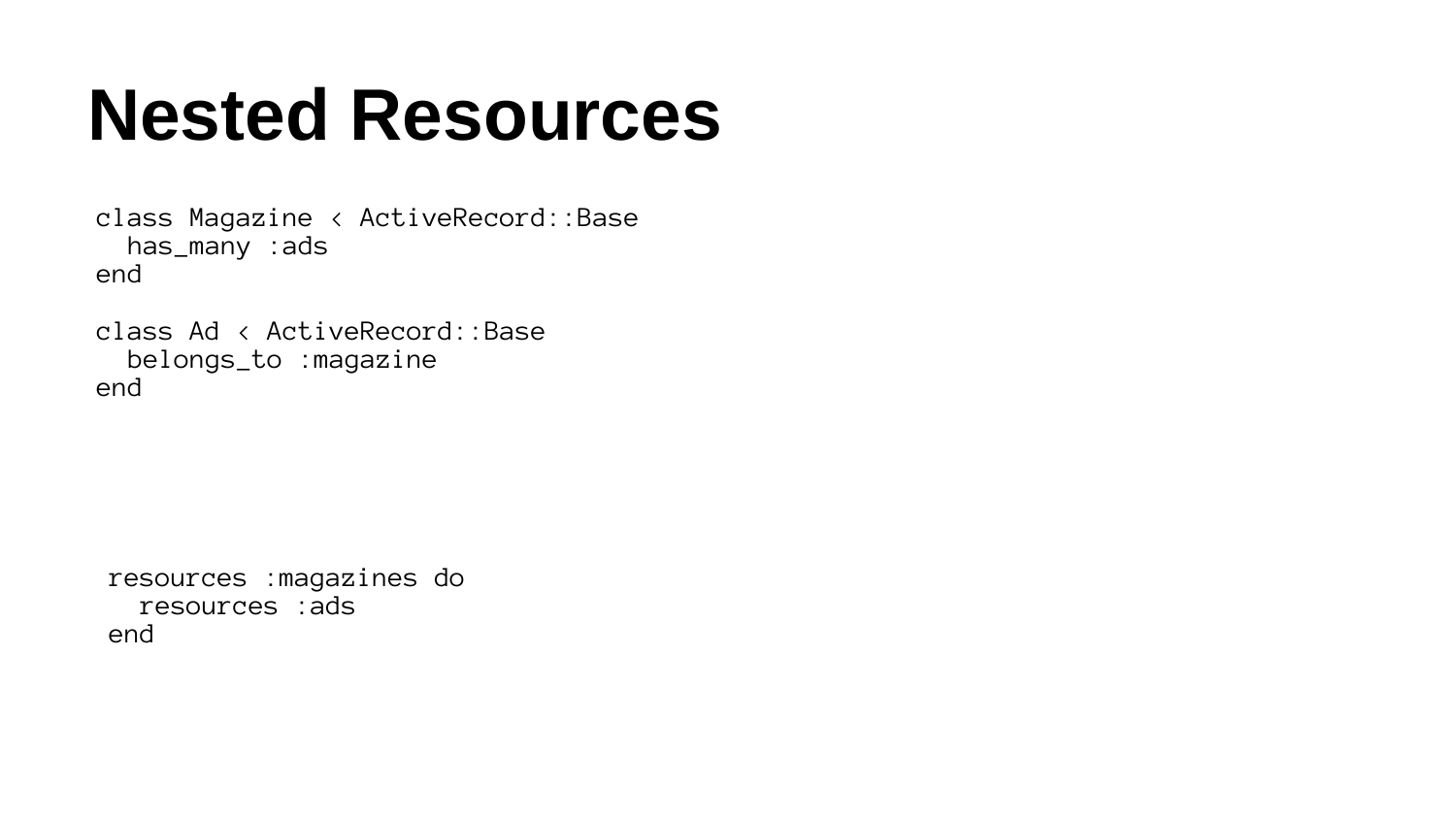

# Nested Resources

| class Magazine < ActiveRecord::Base   has\_many :ads end   class Ad < ActiveRecord::Base   belongs\_to :magazine end |
| --- |

| resources :magazines do   resources :ads end |
| --- |